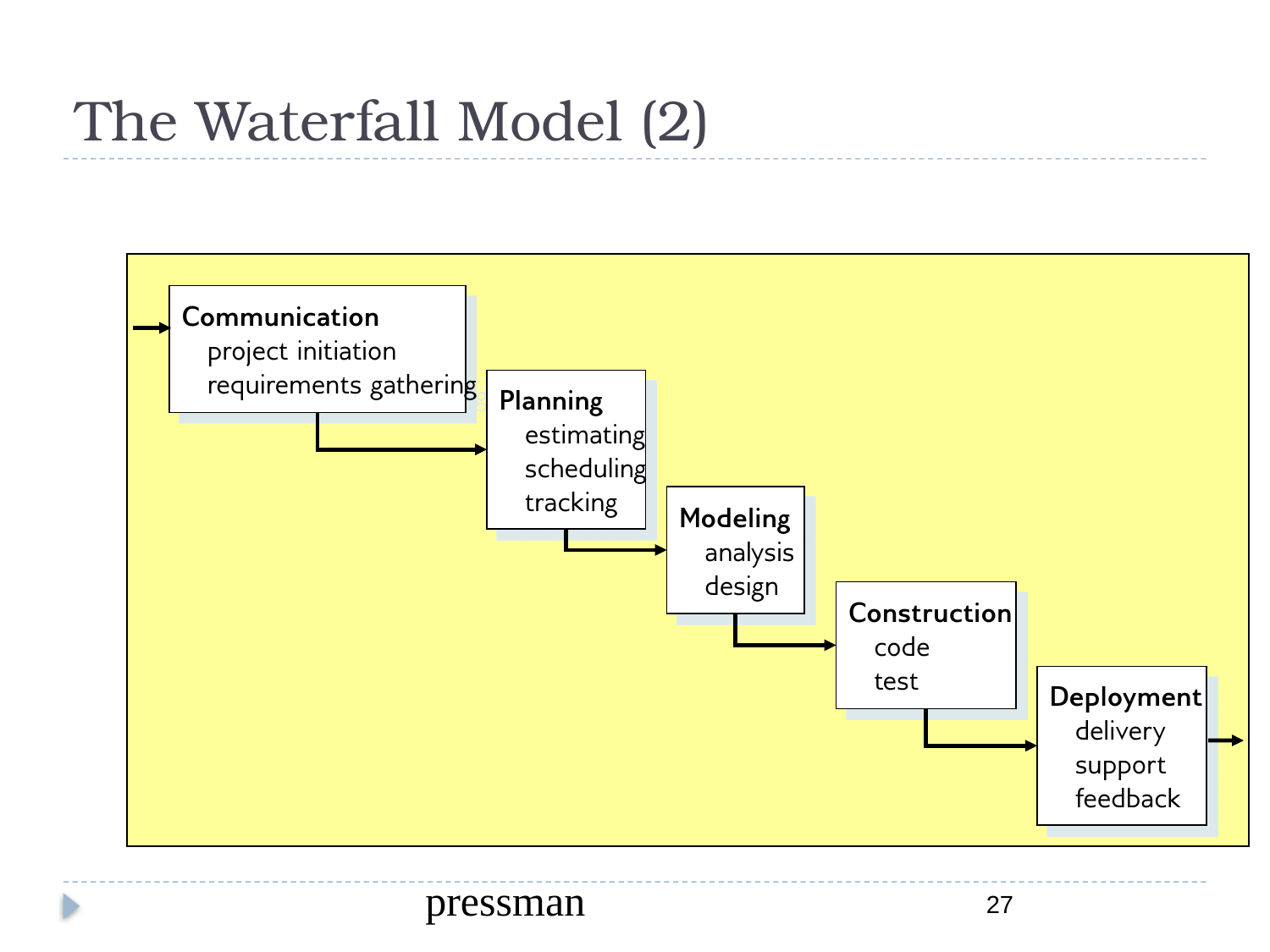

# The Waterfall Model (2)

Communication
   project initiation
   requirements gathering

Planning
   estimating
   scheduling
   tracking
Modeling
   analysis
   design
Construction
   code
   test
Deployment
   delivery
   support
   feedback

pressman
27